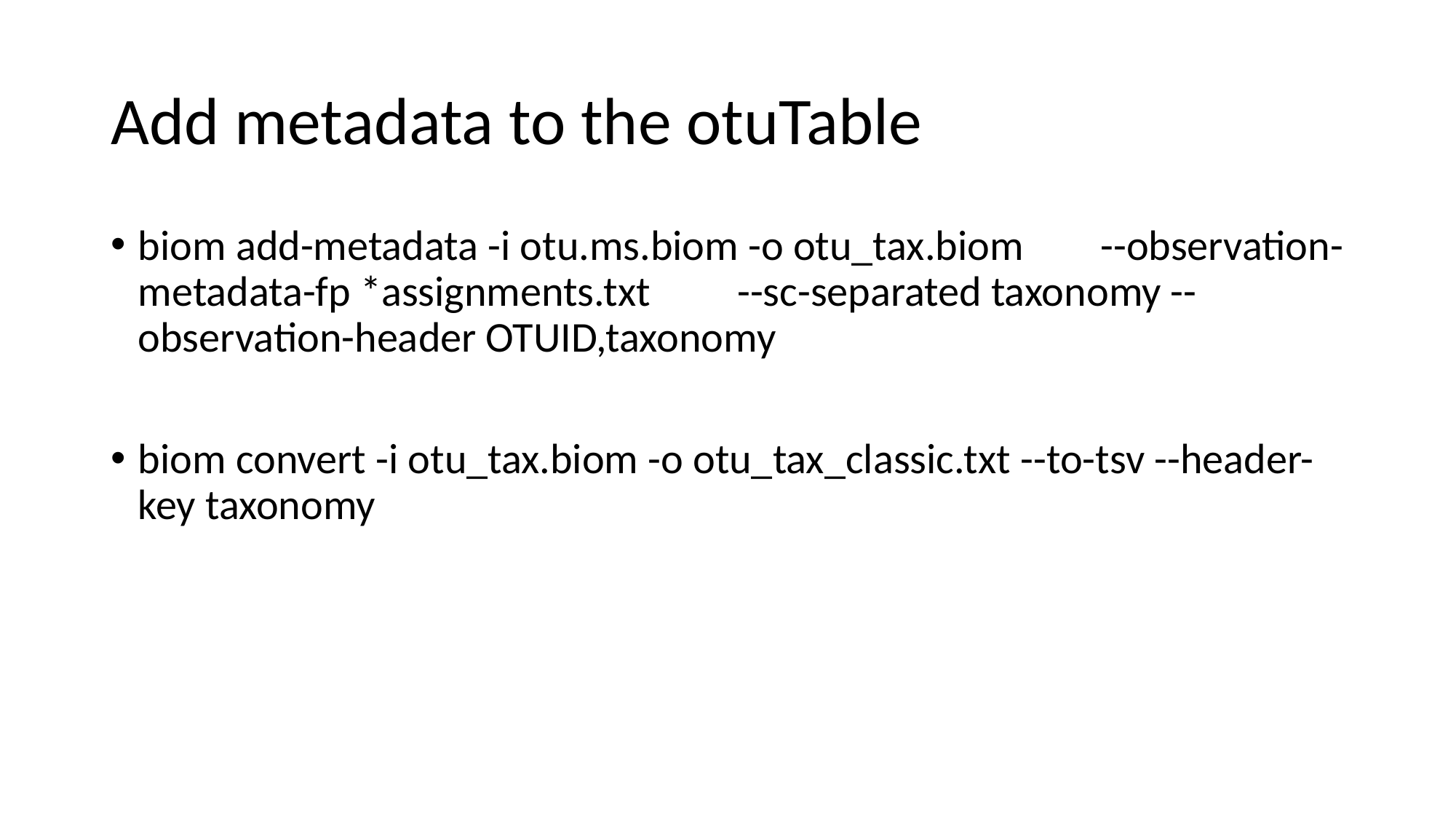

# Add metadata to the otuTable
biom add-metadata -i otu.ms.biom -o otu_tax.biom        --observation-metadata-fp *assignments.txt         --sc-separated taxonomy --observation-header OTUID,taxonomy

biom convert -i otu_tax.biom -o otu_tax_classic.txt --to-tsv --header-key taxonomy